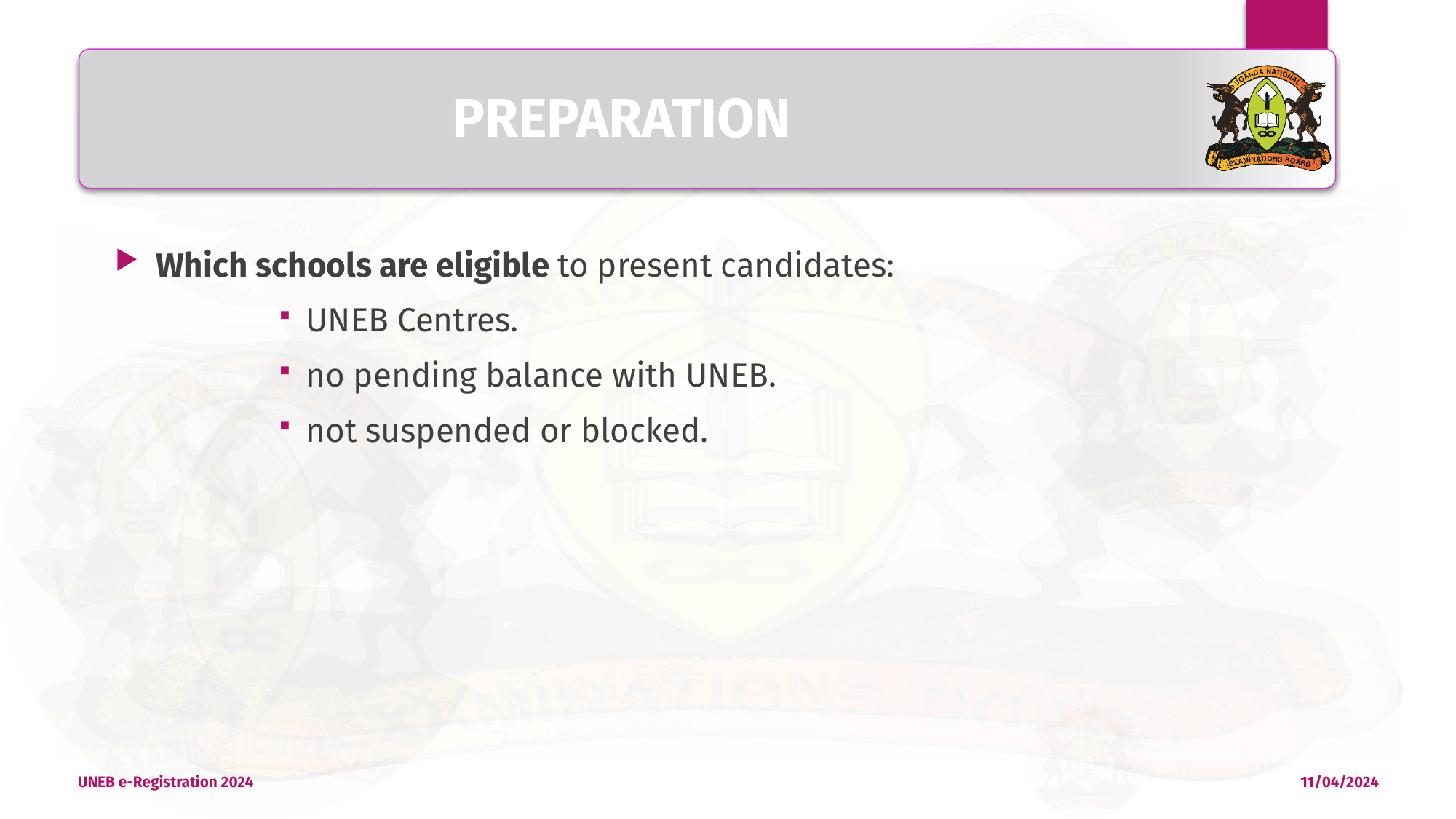

# PREPARATION
Which schools are eligible to present candidates:
UNEB Centres.
no pending balance with UNEB.
not suspended or blocked.

UNEB e-Registration 2024
11/04/2024